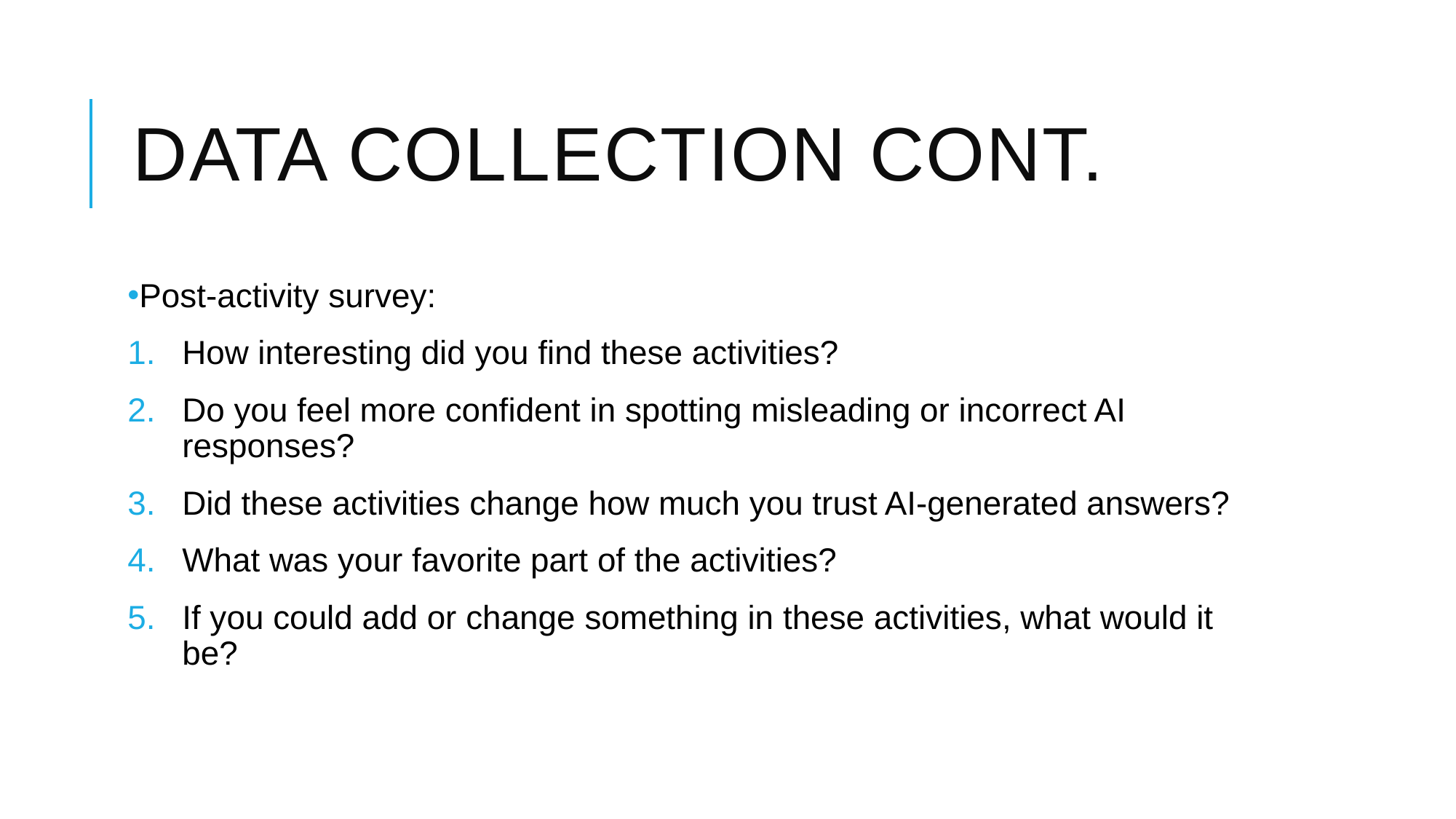

# Data Collection Cont.
Post-activity survey:
How interesting did you find these activities?
Do you feel more confident in spotting misleading or incorrect AI responses?
Did these activities change how much you trust AI-generated answers?
What was your favorite part of the activities?
If you could add or change something in these activities, what would it be?